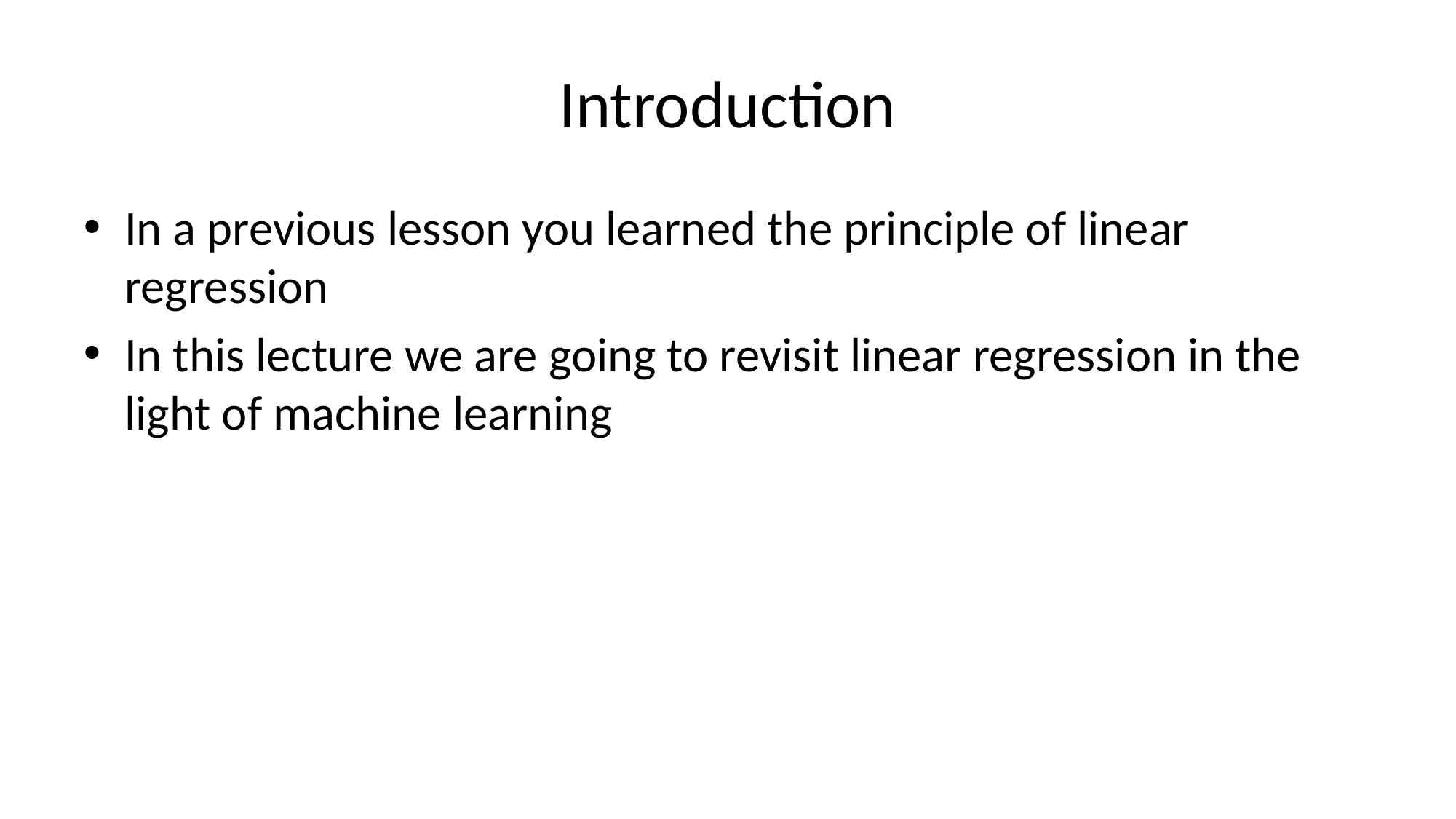

# Introduction
In a previous lesson you learned the principle of linear regression
In this lecture we are going to revisit linear regression in the light of machine learning